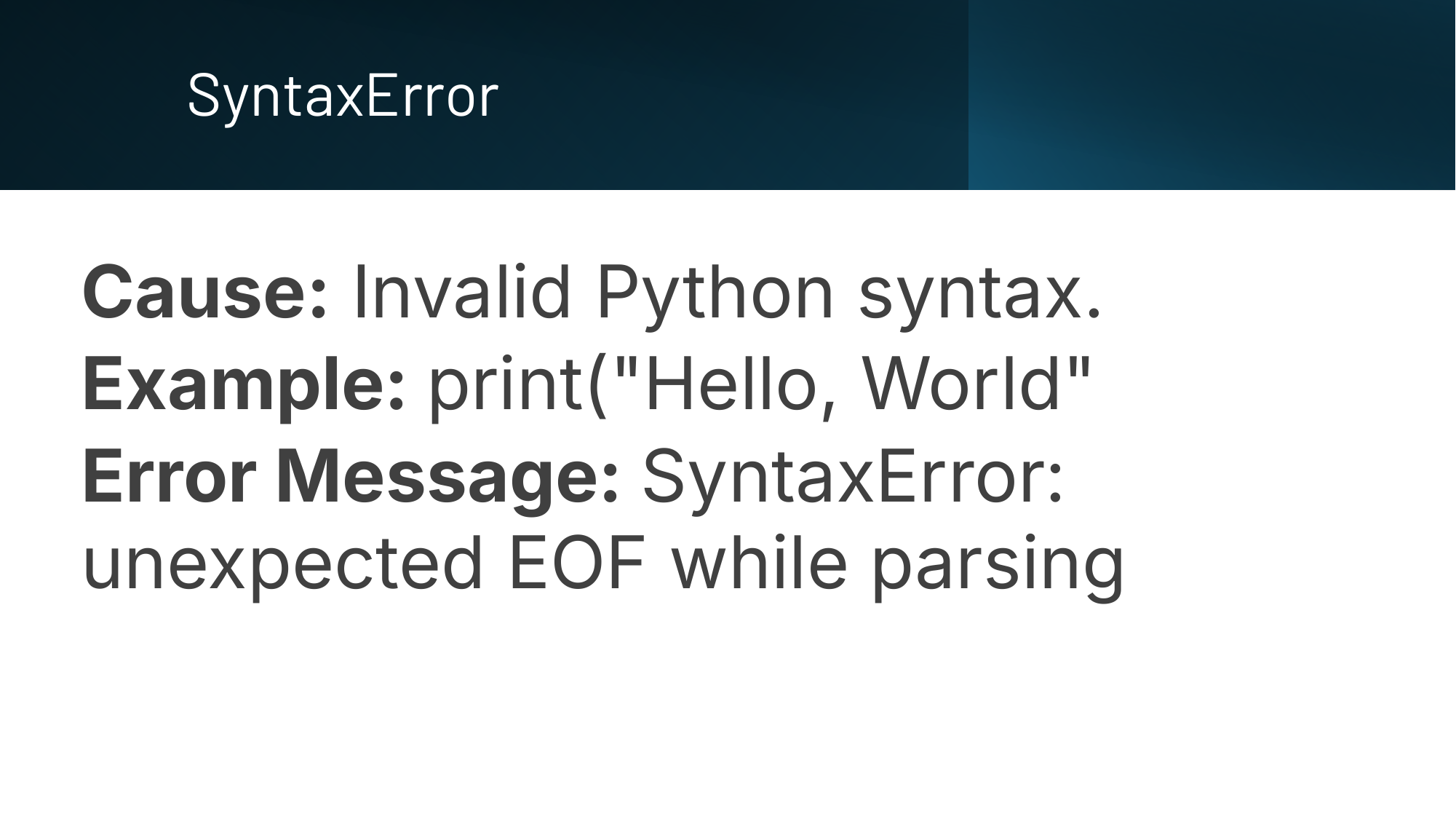

# SyntaxError
Cause: Invalid Python syntax.
Example: print("Hello, World"
Error Message: SyntaxError: unexpected EOF while parsing